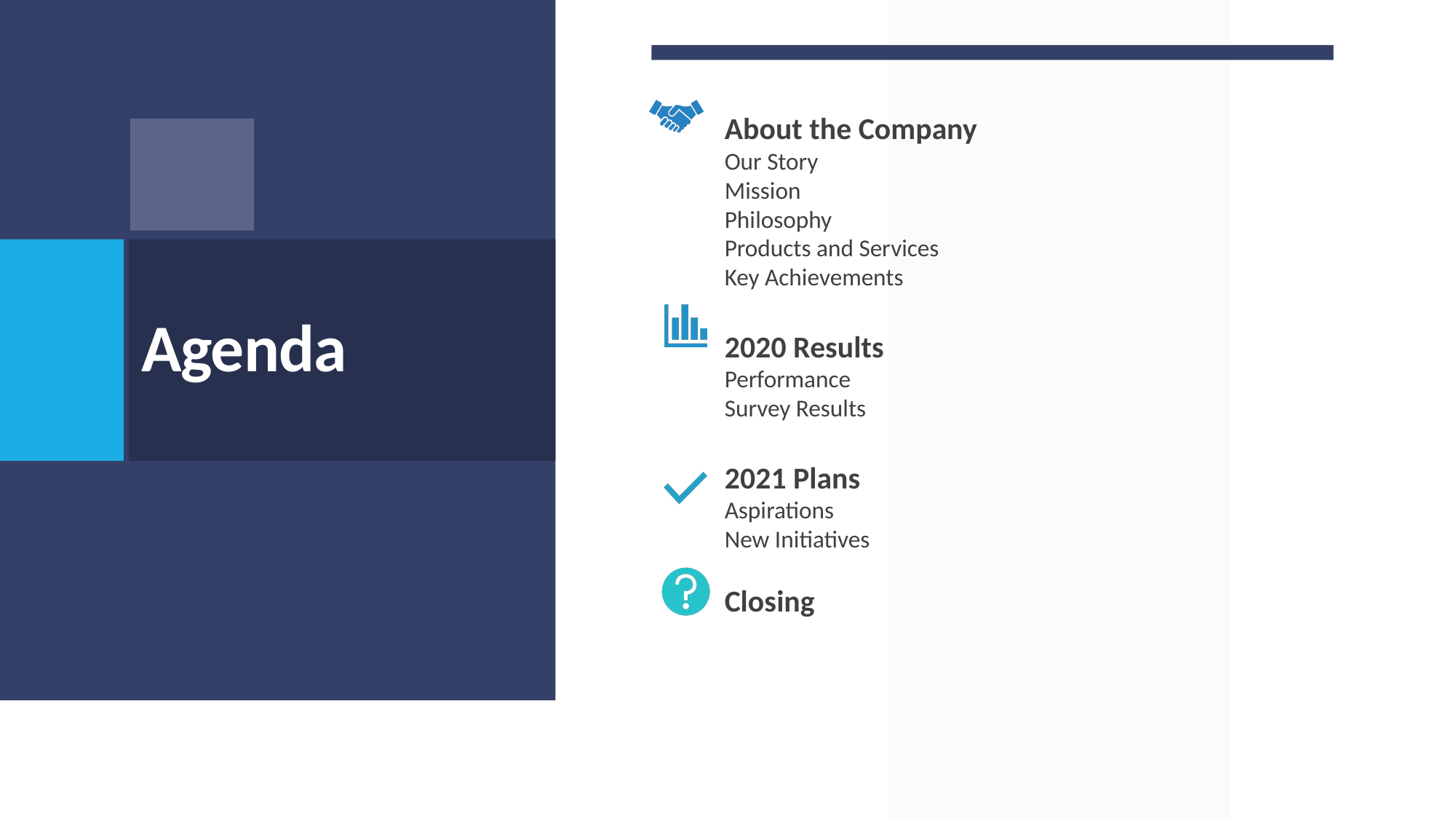

About the Company
Our Story
Mission
Philosophy
Products and Services
Key Achievements

2020 Results
Performance
Survey Results

2021 Plans
Aspirations
New Initiatives

Closing
# Agenda